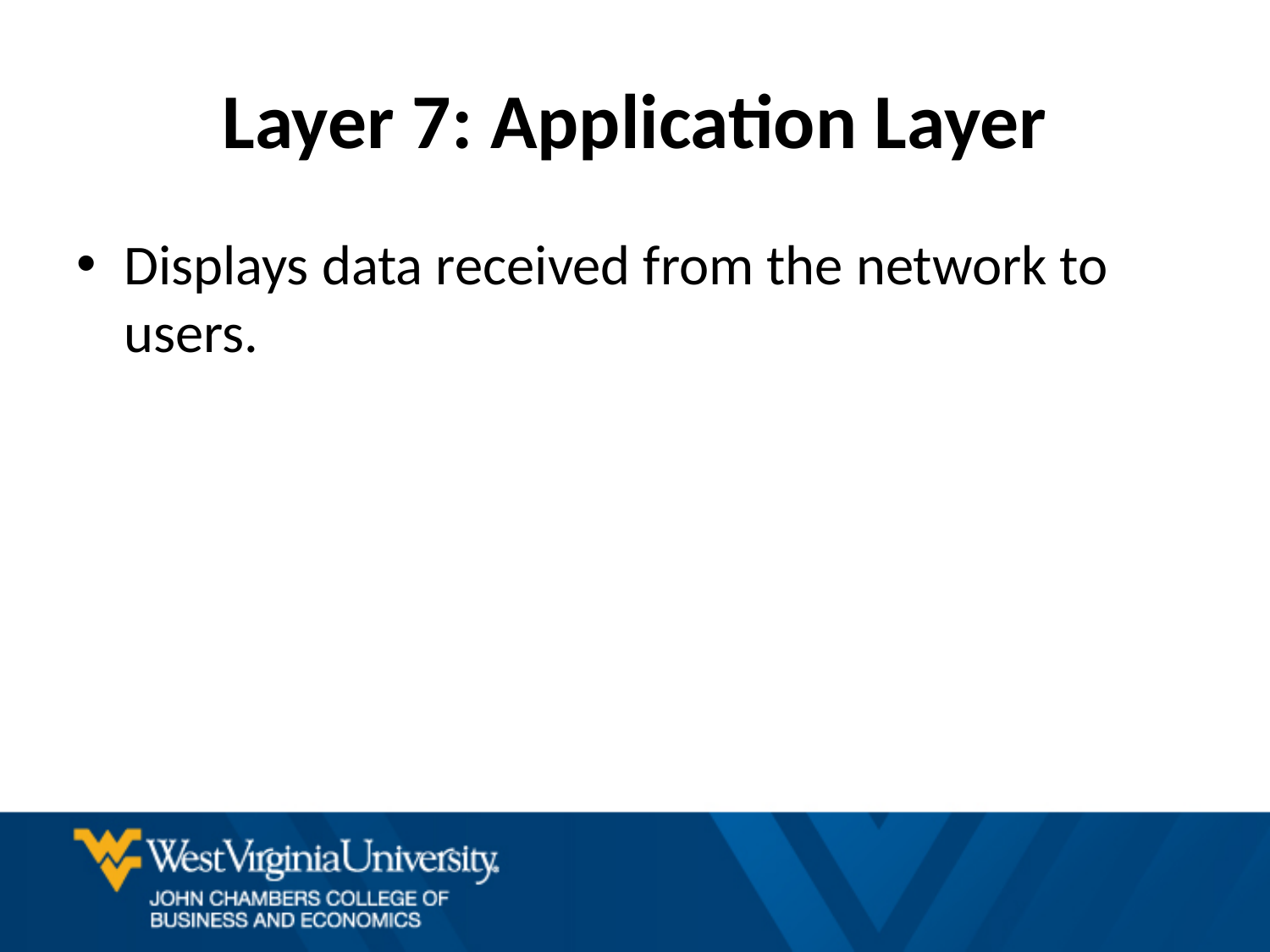

# Layer 7: Application Layer
Displays data received from the network to users.